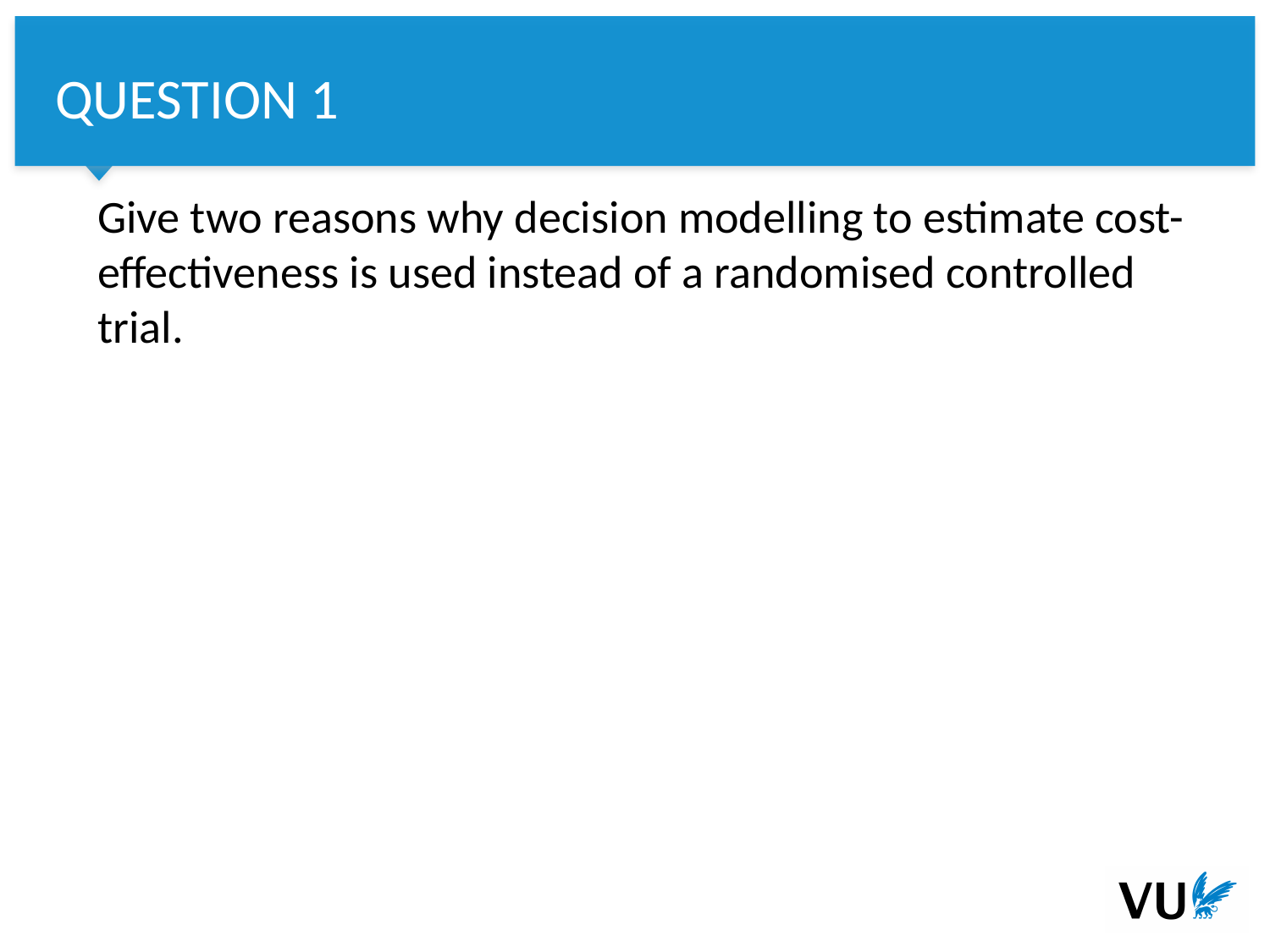

# QUESTION 1
Give two reasons why decision modelling to estimate cost-effectiveness is used instead of a randomised controlled trial.